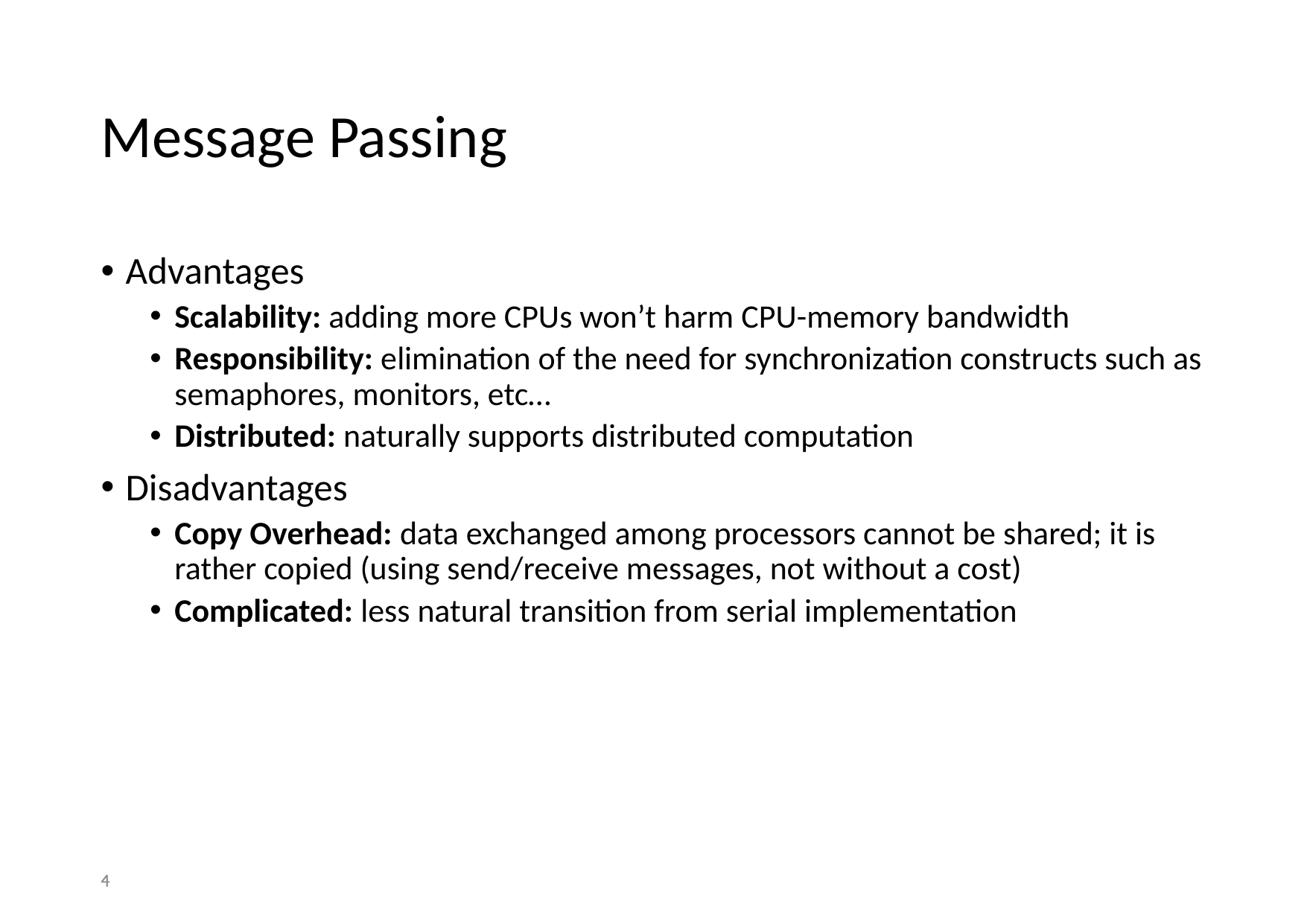

# Message Passing
Advantages
Scalability: adding more CPUs won’t harm CPU-memory bandwidth
Responsibility: elimination of the need for synchronization constructs such as semaphores, monitors, etc…
Distributed: naturally supports distributed computation
Disadvantages
Copy Overhead: data exchanged among processors cannot be shared; it is rather copied (using send/receive messages, not without a cost)
Complicated: less natural transition from serial implementation
4